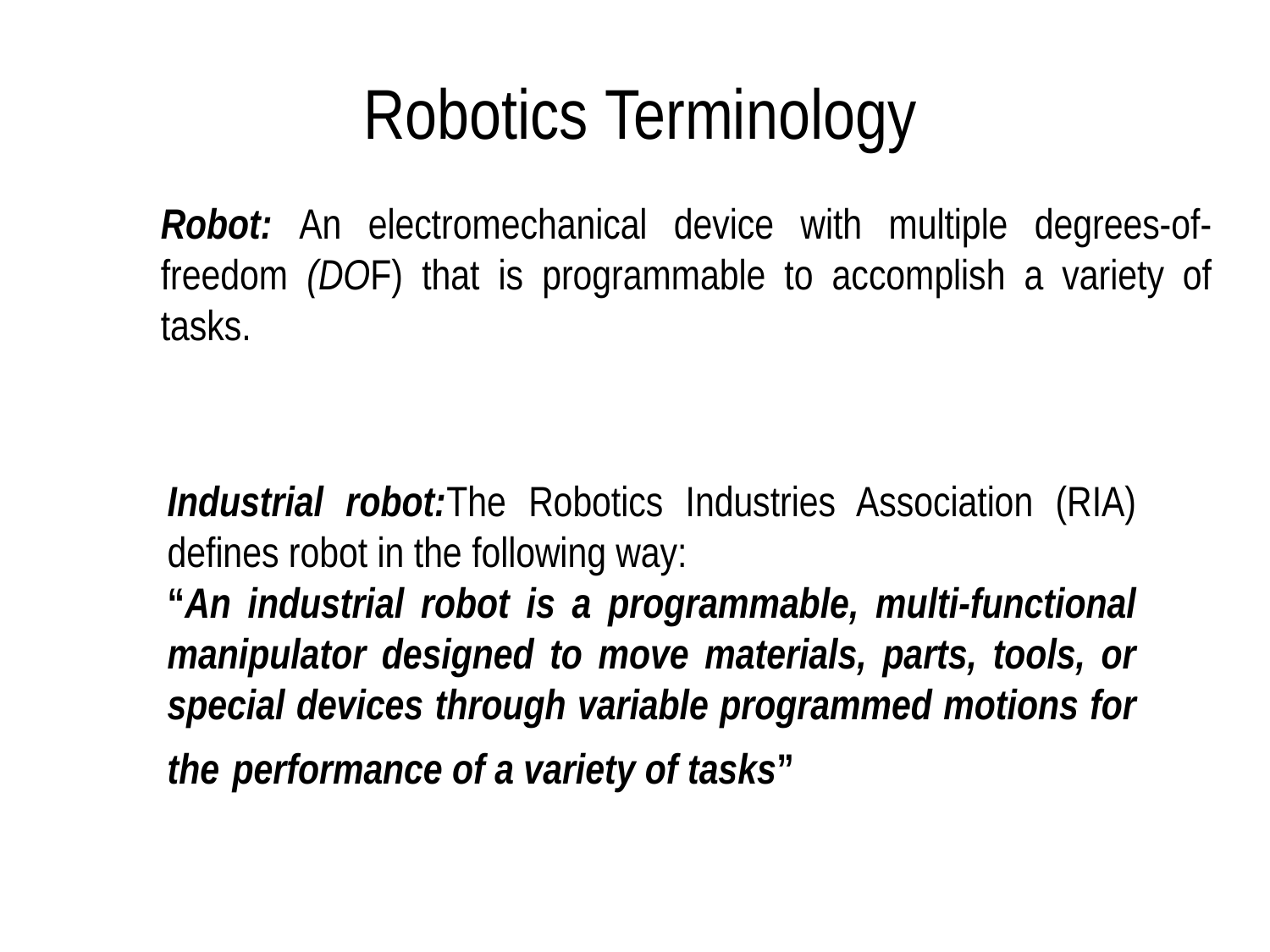

Robotics Terminology
Robot: An electromechanical device with multiple degrees-of-freedom (DOF) that is programmable to accomplish a variety of tasks.

Industrial robot:The Robotics Industries Association (RIA) defines robot in the following way:
“An industrial robot is a programmable, multi-functional manipulator designed to move materials, parts, tools, or special devices through variable programmed motions for the performance of a variety of tasks”
2